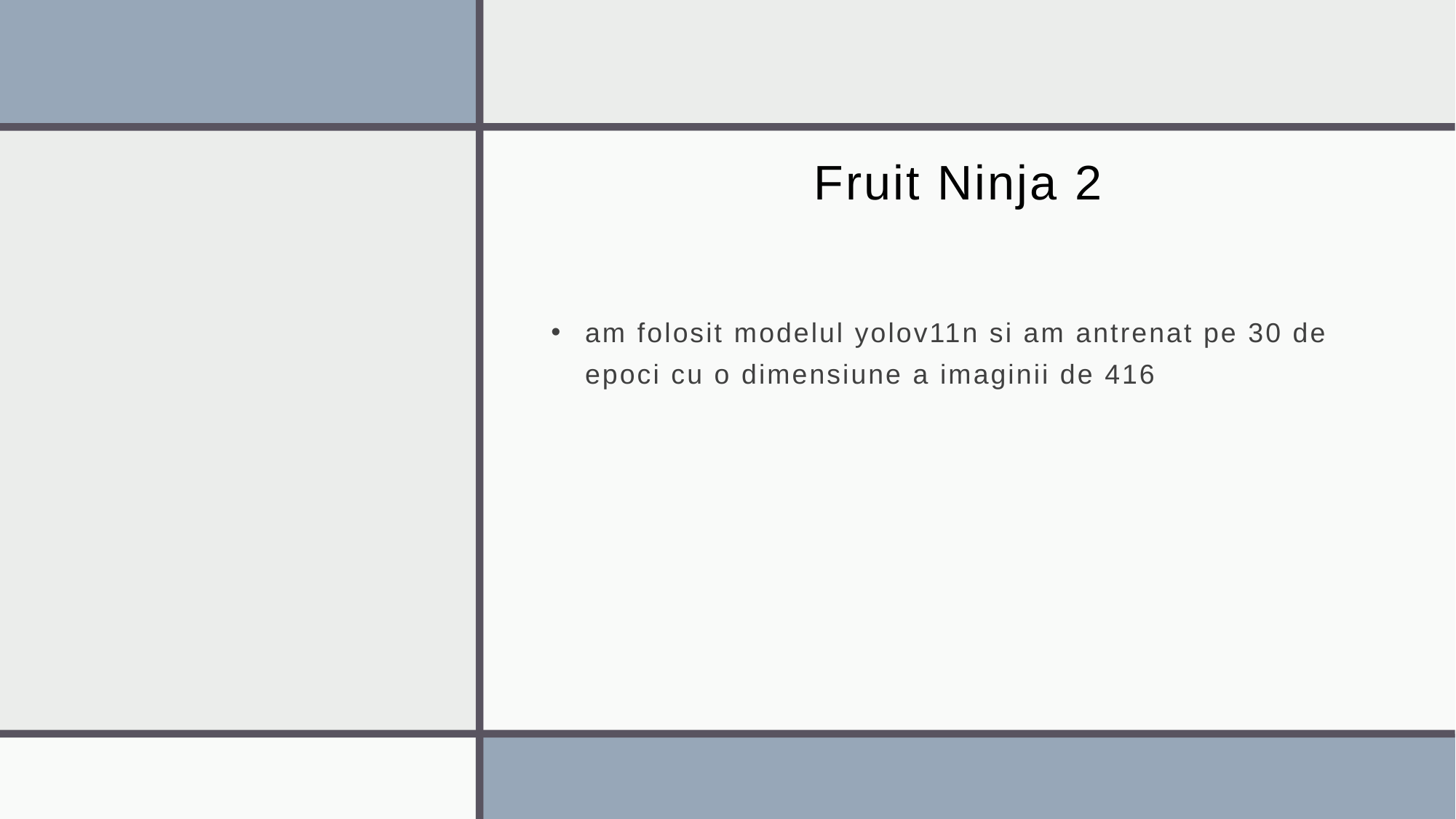

# Fruit Ninja 2
am folosit modelul yolov11n si am antrenat pe 30 de epoci cu o dimensiune a imaginii de 416